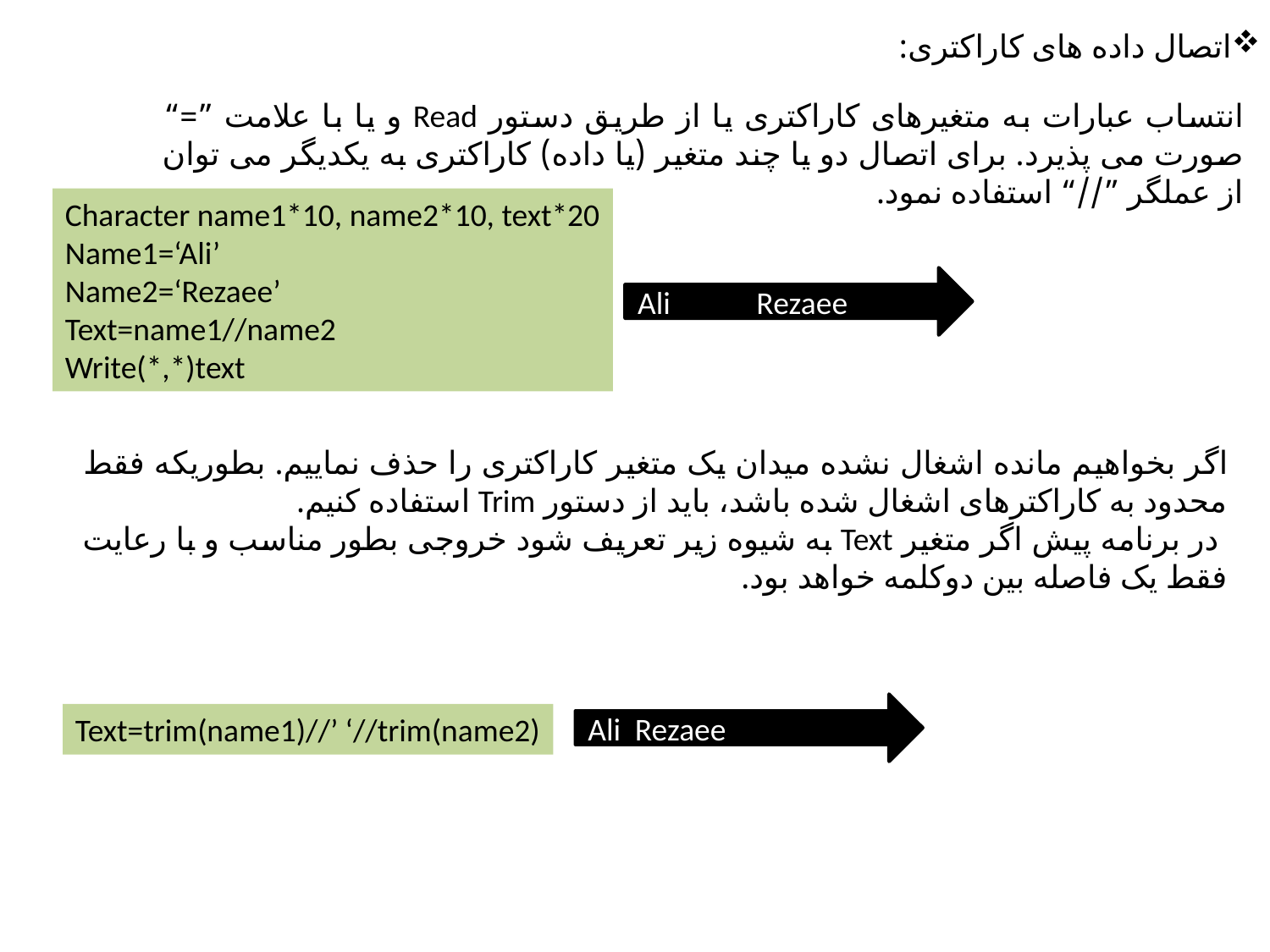

اتصال داده های کاراکتری:
انتساب عبارات به متغیرهای کاراکتری یا از طریق دستور Read و یا با علامت ”=“ صورت می پذیرد. برای اتصال دو یا چند متغیر (یا داده) کاراکتری به یکدیگر می توان از عملگر ”//“ استفاده نمود.
Character name1*10, name2*10, text*20
Name1=‘Ali’
Name2=‘Rezaee’
Text=name1//name2
Write(*,*)text
Ali            Rezaee
اگر بخواهیم مانده اشغال نشده میدان یک متغیر کاراکتری را حذف نماییم. بطوریکه فقط محدود به کاراکترهای اشغال شده باشد، باید از دستور Trim استفاده کنیم.
 در برنامه پیش اگر متغیر Text به شیوه زیر تعریف شود خروجی بطور مناسب و با رعایت فقط یک فاصله بین دوکلمه خواهد بود.
Ali  Rezaee
Text=trim(name1)//’ ‘//trim(name2)